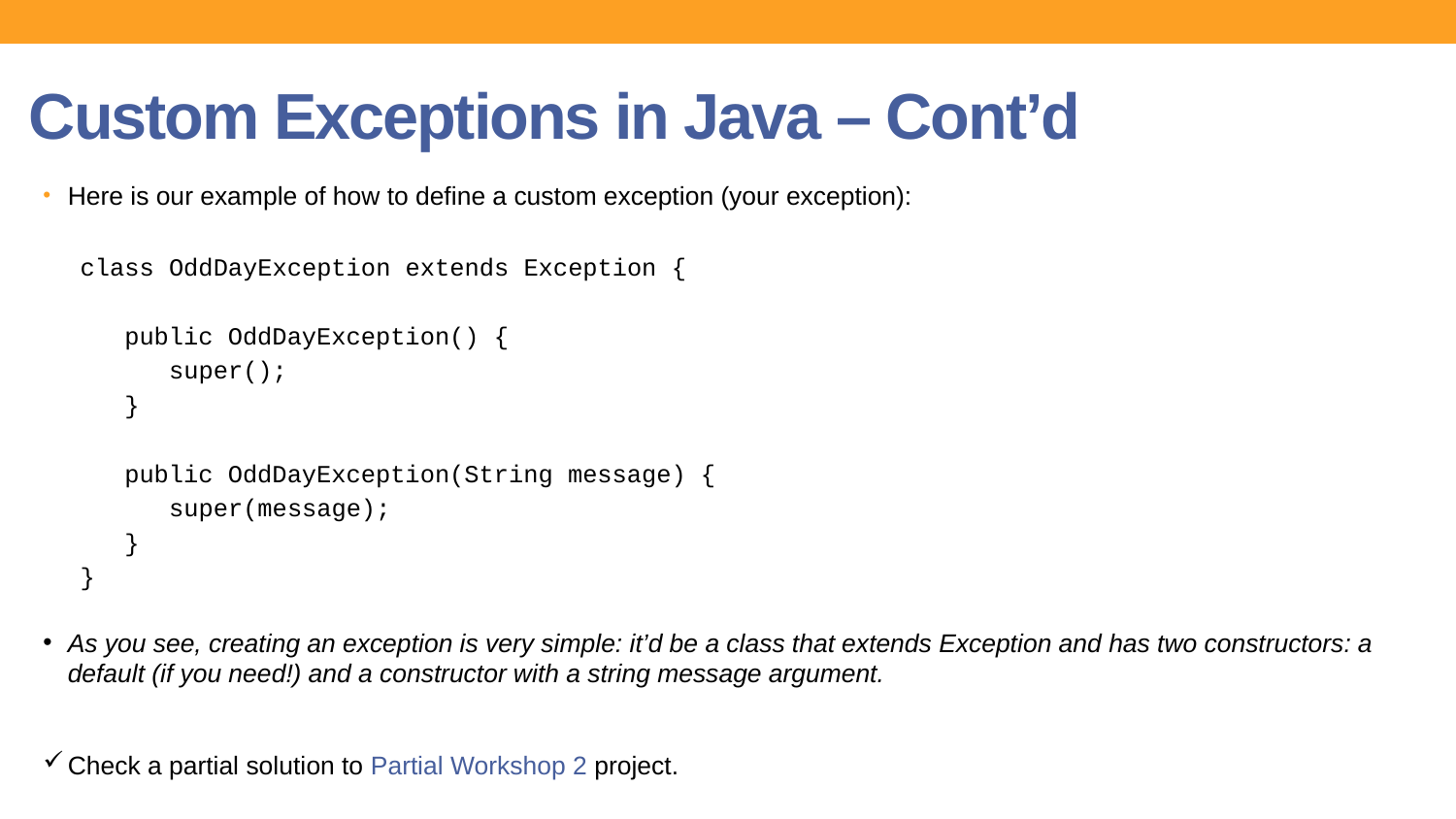

Custom Exceptions in Java – Cont’d
Here is our example of how to define a custom exception (your exception):

class OddDayException extends Exception {

   public OddDayException() {
      super();
   }

   public OddDayException(String message) {
      super(message);
   }
}

As you see, creating an exception is very simple: it’d be a class that extends Exception and has two constructors: a default (if you need!) and a constructor with a string message argument.

Check a partial solution to Partial Workshop 2 project.